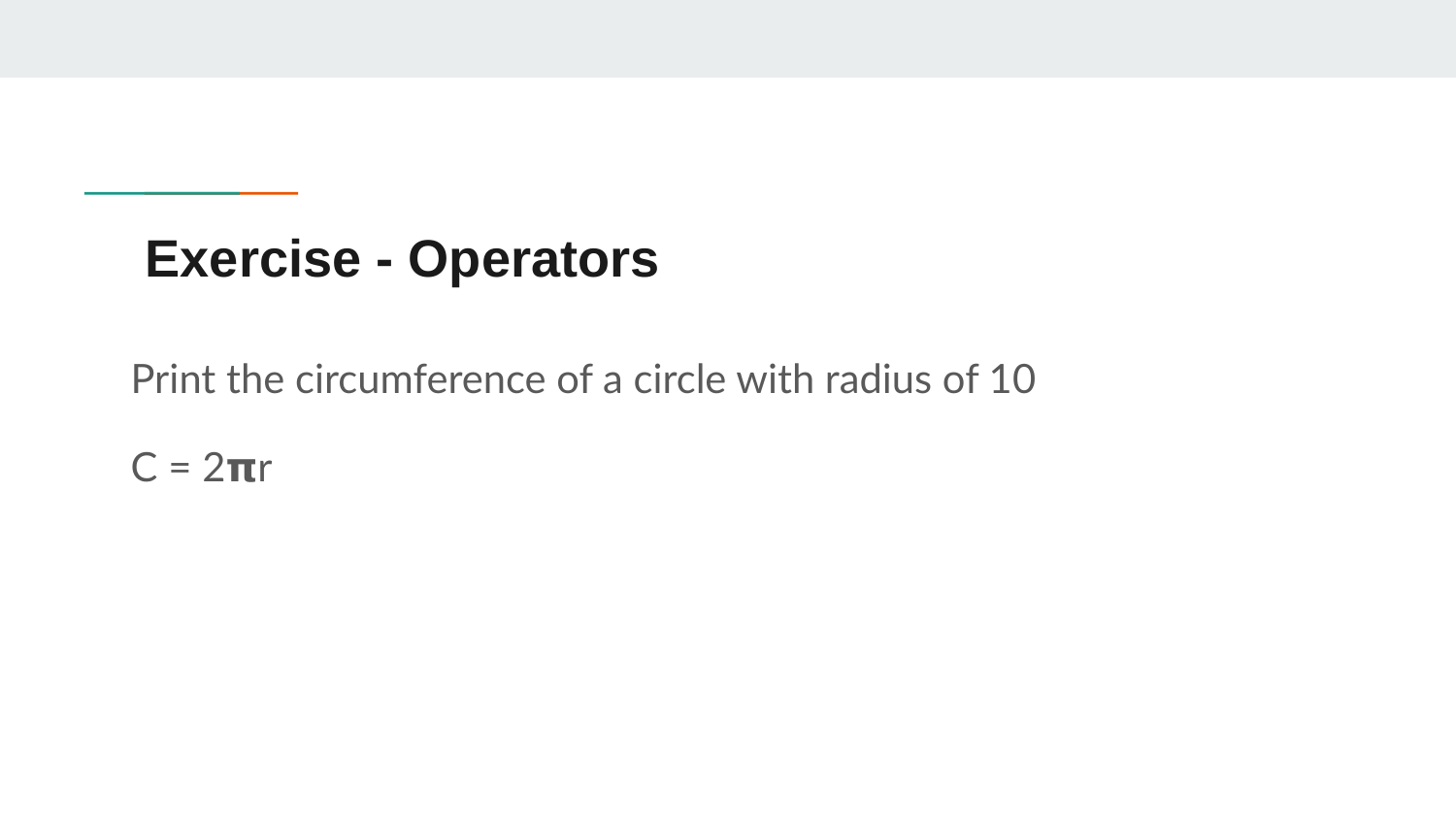

# Exercise - Operators
Print the circumference of a circle with radius of 10
C = 2𝝿r